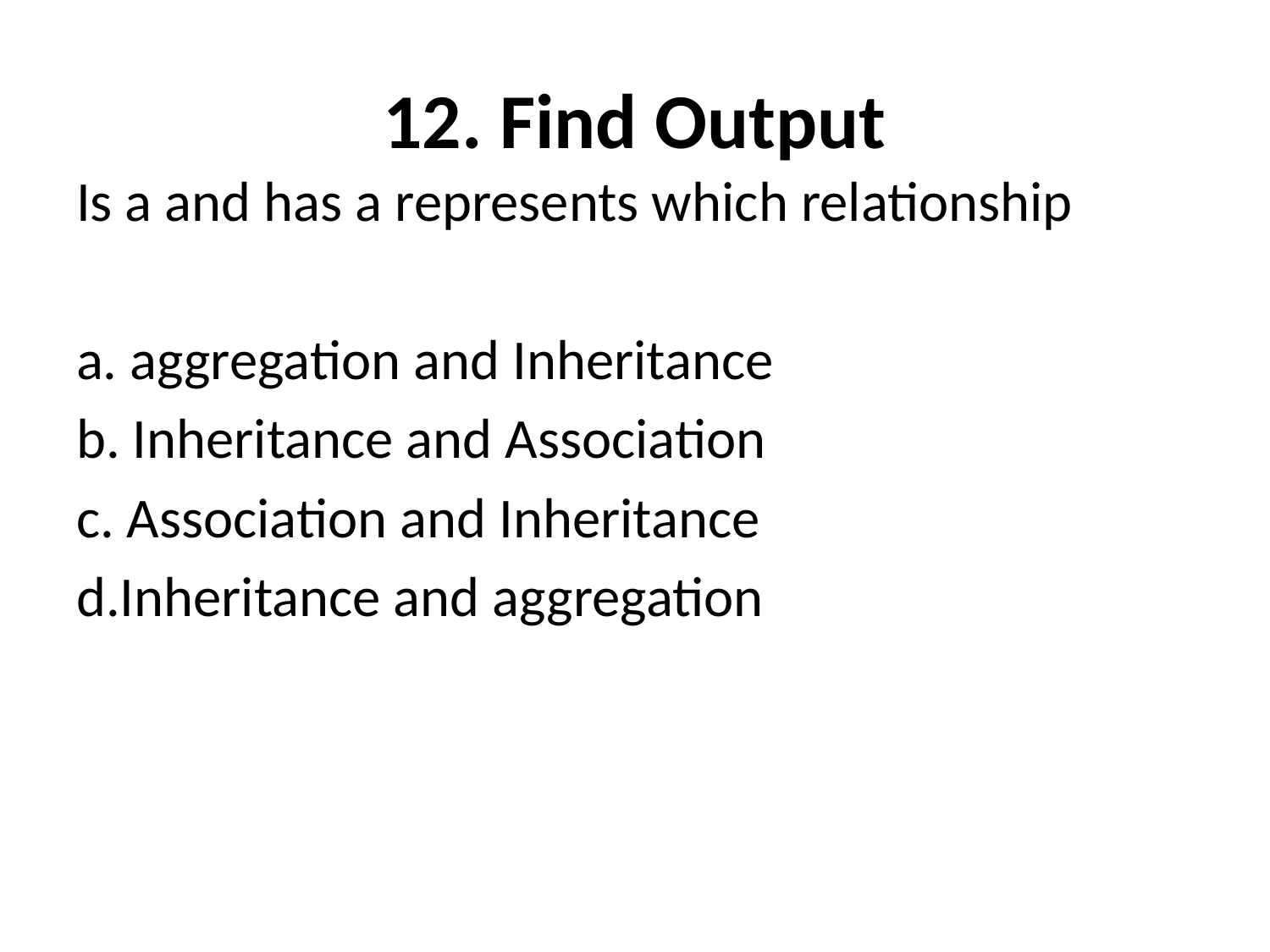

# 12. Find Output
Is a and has a represents which relationship

a. aggregation and Inheritance
b. Inheritance and Association
c. Association and Inheritance
d.Inheritance and aggregation